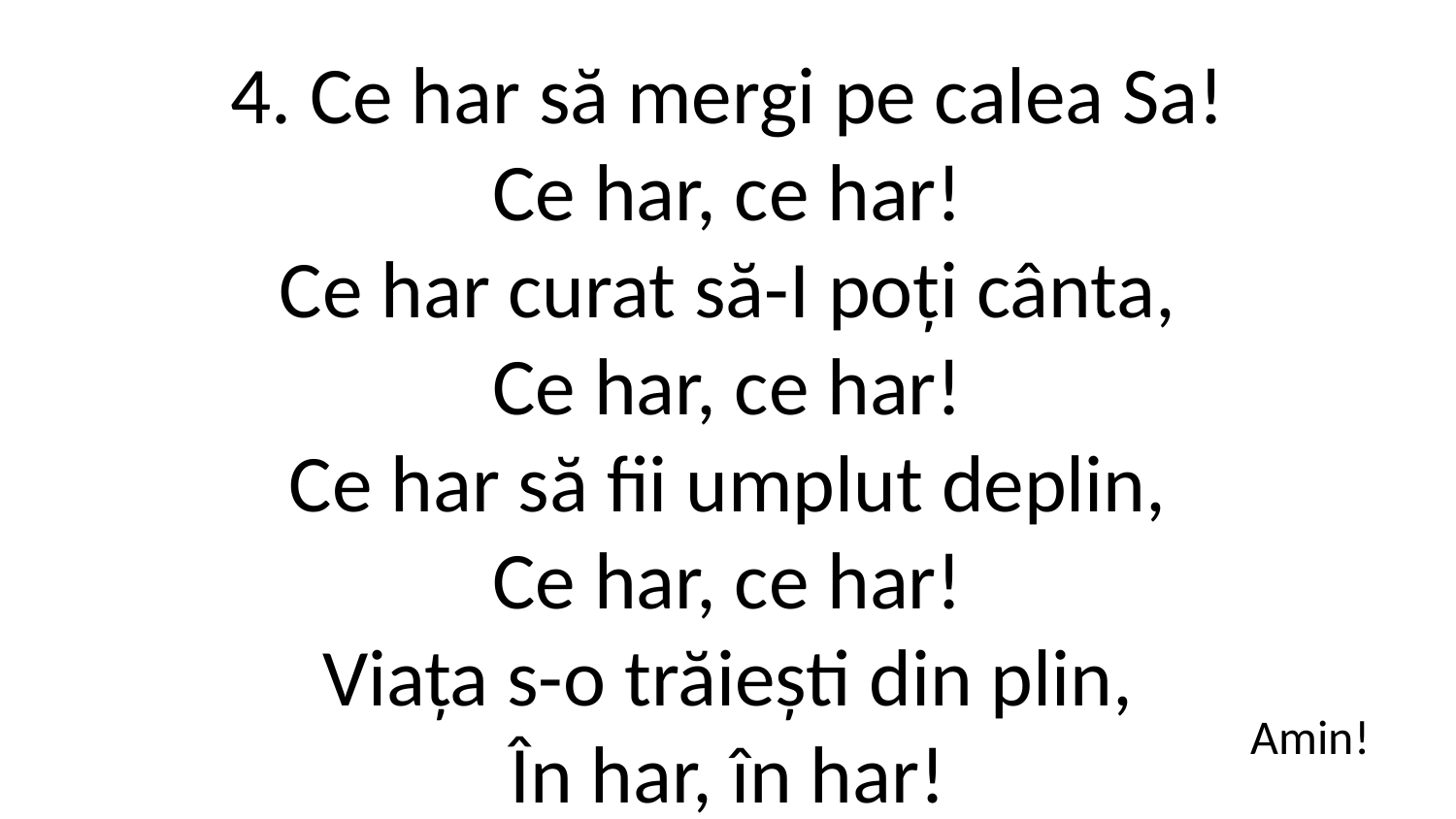

4. Ce har să mergi pe calea Sa!
Ce har, ce har!
Ce har curat să-I poți cânta,
Ce har, ce har!
Ce har să fii umplut deplin,
Ce har, ce har!
Viața s-o trăiești din plin,
În har, în har!

Amin!